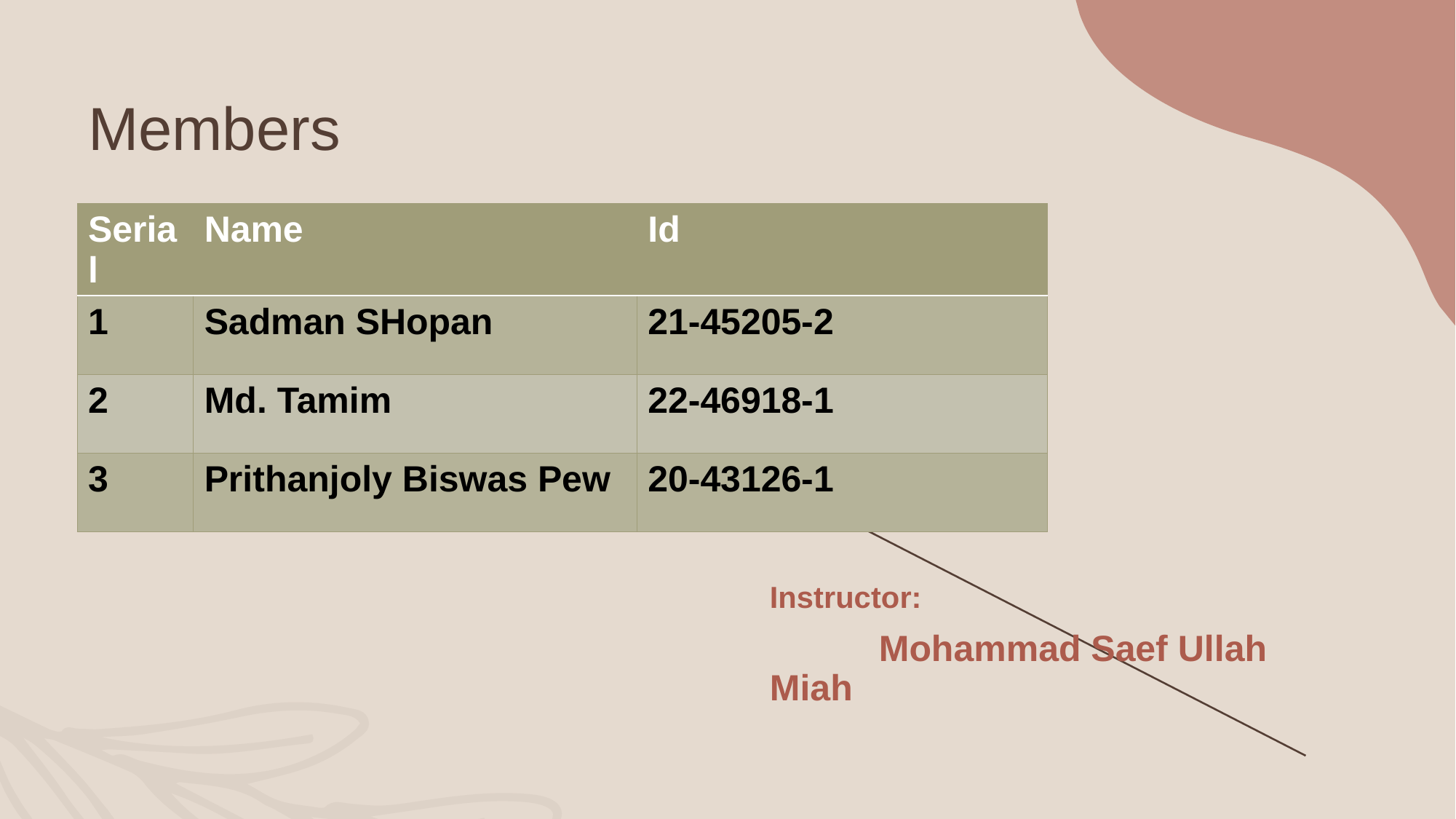

# Members
| Serial | Name | Id |
| --- | --- | --- |
| 1 | Sadman SHopan | 21-45205-2 |
| 2 | Md. Tamim | 22-46918-1 |
| 3 | Prithanjoly Biswas Pew | 20-43126-1 |
Instructor:
	Mohammad Saef Ullah Miah